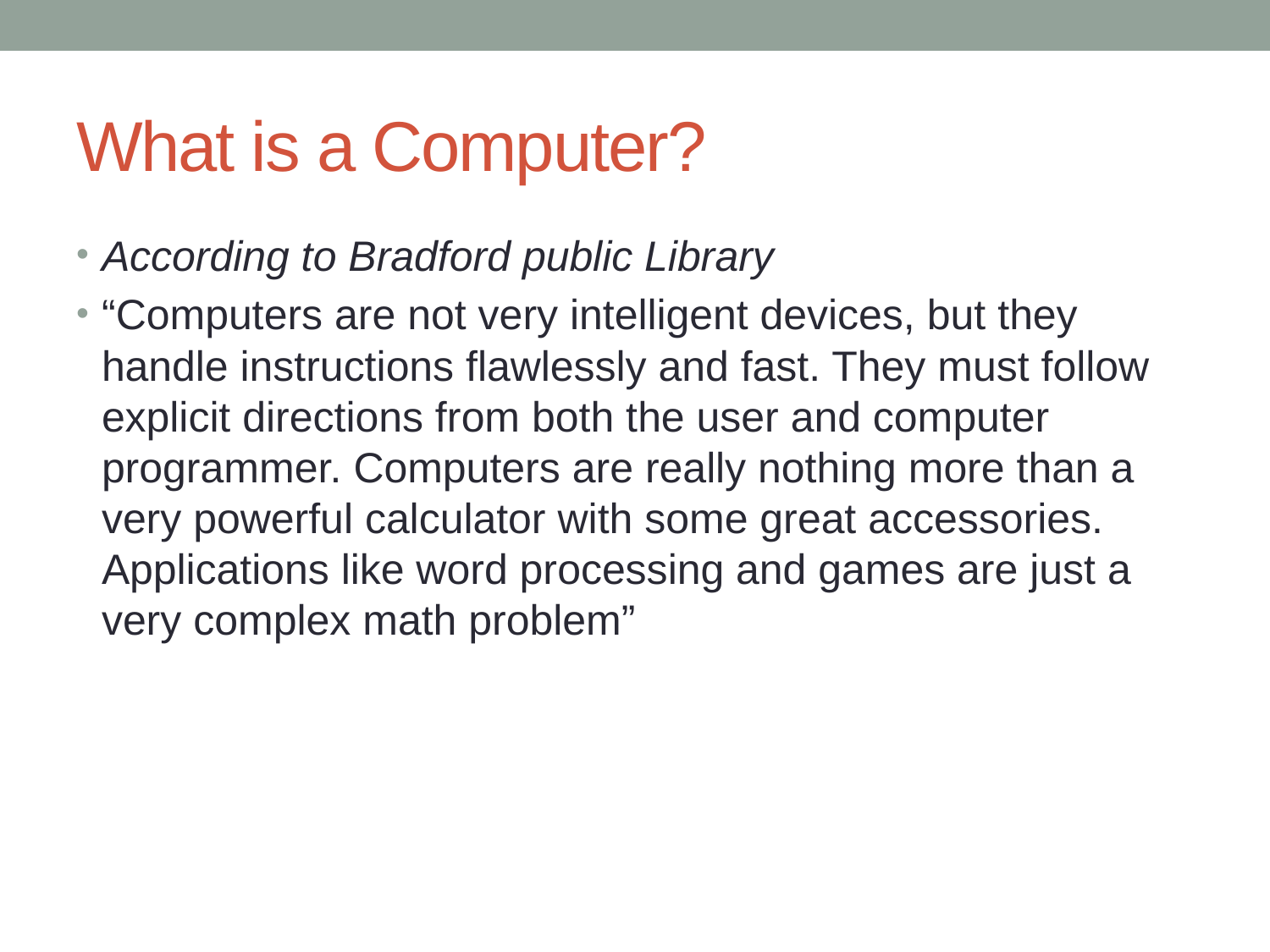

# What is a Computer?
According to Bradford public Library
“Computers are not very intelligent devices, but they handle instructions flawlessly and fast. They must follow explicit directions from both the user and computer programmer. Computers are really nothing more than a very powerful calculator with some great accessories. Applications like word processing and games are just a very complex math problem”